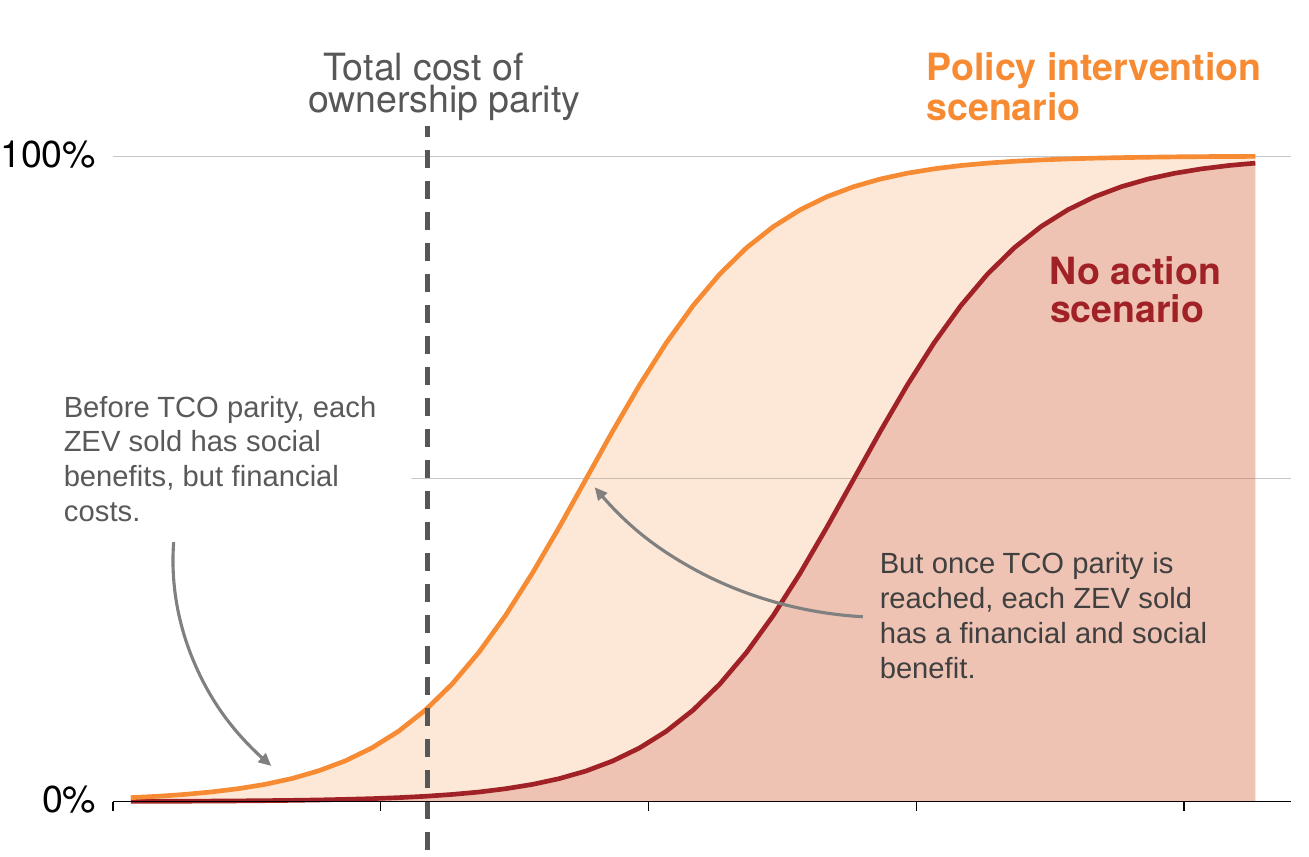

# Shifting the EV uptake curve forward is well worth it
Illustrative ZE-HDV uptake rates, per cent of new sales

Policy intervention
Policy intervention
Policy intervention
Policy intervention
Policy intervention
Policy intervention
Policy intervention
Policy intervention
Policy intervention
Policy intervention
Policy intervention
Policy intervention
Policy intervention
Policy intervention
Policy intervention
Policy intervention
Policy intervention
Policy intervention
Policy intervention
Policy intervention
Policy intervention
Policy intervention
Policy intervention
Policy intervention
Policy intervention
Policy intervention
Policy intervention
Policy intervention
Policy intervention
Policy intervention
Policy intervention
Policy intervention
Policy intervention
Policy intervention
Policy intervention
Policy intervention
Policy intervention
Policy intervention
Policy intervention
Policy intervention
Policy intervention
Policy intervention
Policy intervention
Policy intervention
Policy intervention
Policy intervention
Policy intervention
Policy intervention
Policy intervention
Policy intervention
Policy intervention
Policy intervention
Policy intervention
Policy intervention
Policy intervention
Policy intervention
Policy intervention
Policy intervention
Policy intervention
Policy intervention
Policy intervention
Policy intervention
Policy intervention
Policy intervention
Policy intervention
Policy intervention
Policy intervention
Policy intervention
Policy intervention
Policy intervention
Policy intervention
Policy intervention
Policy intervention
Policy intervention
Policy intervention
Policy intervention
Policy intervention
Policy intervention
Policy intervention
Policy intervention
Policy intervention
Policy intervention
Policy intervention
Policy intervention
Policy intervention
Policy intervention
Policy intervention
Policy intervention
Policy intervention
Policy intervention
Policy intervention
Policy intervention
Policy intervention
Policy intervention
Policy intervention
Policy intervention
Policy intervention
Policy intervention
Policy intervention
Policy intervention
Policy intervention
Policy intervention
Policy intervention
Policy intervention
Policy intervention
Policy intervention
Policy intervention
Policy intervention
Policy intervention
Policy intervention
Policy intervention
Policy intervention
Policy intervention
Policy intervention
Policy intervention
Policy intervention
Policy intervention
Policy intervention
Policy intervention
Policy intervention
Policy intervention
Policy intervention
Policy intervention
Policy intervention
Policy intervention
Policy intervention
Policy intervention
Policy intervention
Policy intervention
Policy intervention
Policy intervention
Policy intervention
Policy intervention
Policy intervention
Total cost of

Total cost of
Total cost of
Total cost of
Total cost of
Total cost of
Total cost of
Total cost of
Total cost of
Total cost of
Total cost of
Total cost of
Total cost of
Total cost of
Total cost of
Total cost of
Total cost of
Total cost of
Total cost of
Total cost of
Total cost of
Total cost of
Total cost of
Total cost of
Total cost of
Total cost of
Total cost of
Total cost of
Total cost of
Total cost of
Total cost of
Total cost of
Total cost of
Total cost of
Total cost of
Total cost of
Total cost of
Total cost of
Total cost of
Total cost of
Total cost of
Total cost of
Total cost of
Total cost of
Total cost of
Total cost of
Total cost of
Total cost of
Total cost of
Total cost of
Total cost of
Total cost of
Total cost of
Total cost of
Total cost of
Total cost of
Total cost of
Total cost of
Total cost of
Total cost of
Total cost of
Total cost of
Total cost of
Total cost of
Total cost of
Total cost of
Total cost of
Total cost of
Total cost of
Total cost of
Total cost of
Total cost of
Total cost of
Total cost of
Total cost of
Total cost of
Total cost of
Total cost of
Total cost of
Total cost of
Total cost of
Total cost of
Total cost of
Total cost of
Total cost of
Total cost of
Total cost of
Total cost of
Total cost of
Total cost of
Total cost of
Total cost of
Total cost of
Total cost of
Total cost of
Total cost of
Total cost of
Total cost of
Total cost of
Total cost of
Total cost of
Total cost of
Total cost of
Total cost of
Total cost of
Total cost of
Total cost of
Total cost of
Total cost of
Total cost of
Total cost of
Total cost of
Total cost of
Total cost of
Total cost of
Total cost of
Total cost of
Total cost of
Total cost of
Total cost of
Total cost of
Total cost of
Total cost of
Total cost of
Total cost of
Total cost of
Total cost of
Total cost of
Total cost of
Total cost of
ownership parity
ownership parity
ownership parity
ownership parity
ownership parity
ownership parity
ownership parity
ownership parity
ownership parity
ownership parity
ownership parity
ownership parity
ownership parity
ownership parity
ownership parity
ownership parity
ownership parity
ownership parity
ownership parity
ownership parity
ownership parity
ownership parity
ownership parity
ownership parity
ownership parity
ownership parity
ownership parity
ownership parity
ownership parity
ownership parity
ownership parity
ownership parity
ownership parity
ownership parity
ownership parity
ownership parity
ownership parity
ownership parity
ownership parity
ownership parity
ownership parity
ownership parity
ownership parity
ownership parity
ownership parity
ownership parity
ownership parity
ownership parity
ownership parity
ownership parity
ownership parity
ownership parity
ownership parity
ownership parity
ownership parity
ownership parity
ownership parity
ownership parity
ownership parity
ownership parity
ownership parity
ownership parity
ownership parity
ownership parity
ownership parity
ownership parity
ownership parity
ownership parity
ownership parity
ownership parity
ownership parity
ownership parity
ownership parity
ownership parity
ownership parity
ownership parity
ownership parity
ownership parity
ownership parity
ownership parity
ownership parity
ownership parity
ownership parity
ownership parity
ownership parity
ownership parity
ownership parity
ownership parity
ownership parity
ownership parity
ownership parity
ownership parity
ownership parity
ownership parity
ownership parity
ownership parity
ownership parity
ownership parity
ownership parity
ownership parity
ownership parity
ownership parity
ownership parity
ownership parity
ownership parity
ownership parity
ownership parity
ownership parity
ownership parity
ownership parity
ownership parity
ownership parity
ownership parity
ownership parity
ownership parity
ownership parity
ownership parity
ownership parity
ownership parity
ownership parity
ownership parity
ownership parity
ownership parity
ownership parity
ownership parity
ownership parity
ownership parity
ownership parity
ownership parity
ownership parity
scenario
scenario
scenario
scenario
scenario
scenario
scenario
scenario
scenario
scenario
scenario
scenario
scenario
scenario
scenario
scenario
scenario
scenario
scenario
scenario
scenario
scenario
scenario
scenario
scenario
scenario
scenario
scenario
scenario
scenario
scenario
scenario
scenario
scenario
scenario
scenario
scenario
scenario
scenario
scenario
scenario
scenario
scenario
scenario
scenario
scenario
scenario
scenario
scenario
scenario
scenario
scenario
scenario
scenario
scenario
scenario
scenario
scenario
scenario
scenario
scenario
scenario
scenario
scenario
scenario
scenario
scenario
scenario
scenario
scenario
scenario
scenario
scenario
scenario
scenario
scenario
scenario
scenario
scenario
scenario
scenario
scenario
scenario
scenario
scenario
scenario
scenario
scenario
scenario
scenario
scenario
scenario
scenario
scenario
scenario
scenario
scenario
scenario
scenario
scenario
scenario
scenario
scenario
scenario
scenario
scenario
scenario
scenario
scenario
scenario
scenario
scenario
scenario
scenario
scenario
scenario
scenario
scenario
scenario
scenario
scenario
scenario
scenario
scenario
scenario
scenario
scenario
scenario
scenario
scenario
scenario
scenario
scenario
scenario

100%

No action
scenario

0%

Before TCO parity, each ZEV sold has social benefits, but financial costs.
But once TCO parity is reached, each ZEV sold has a financial and social benefit.